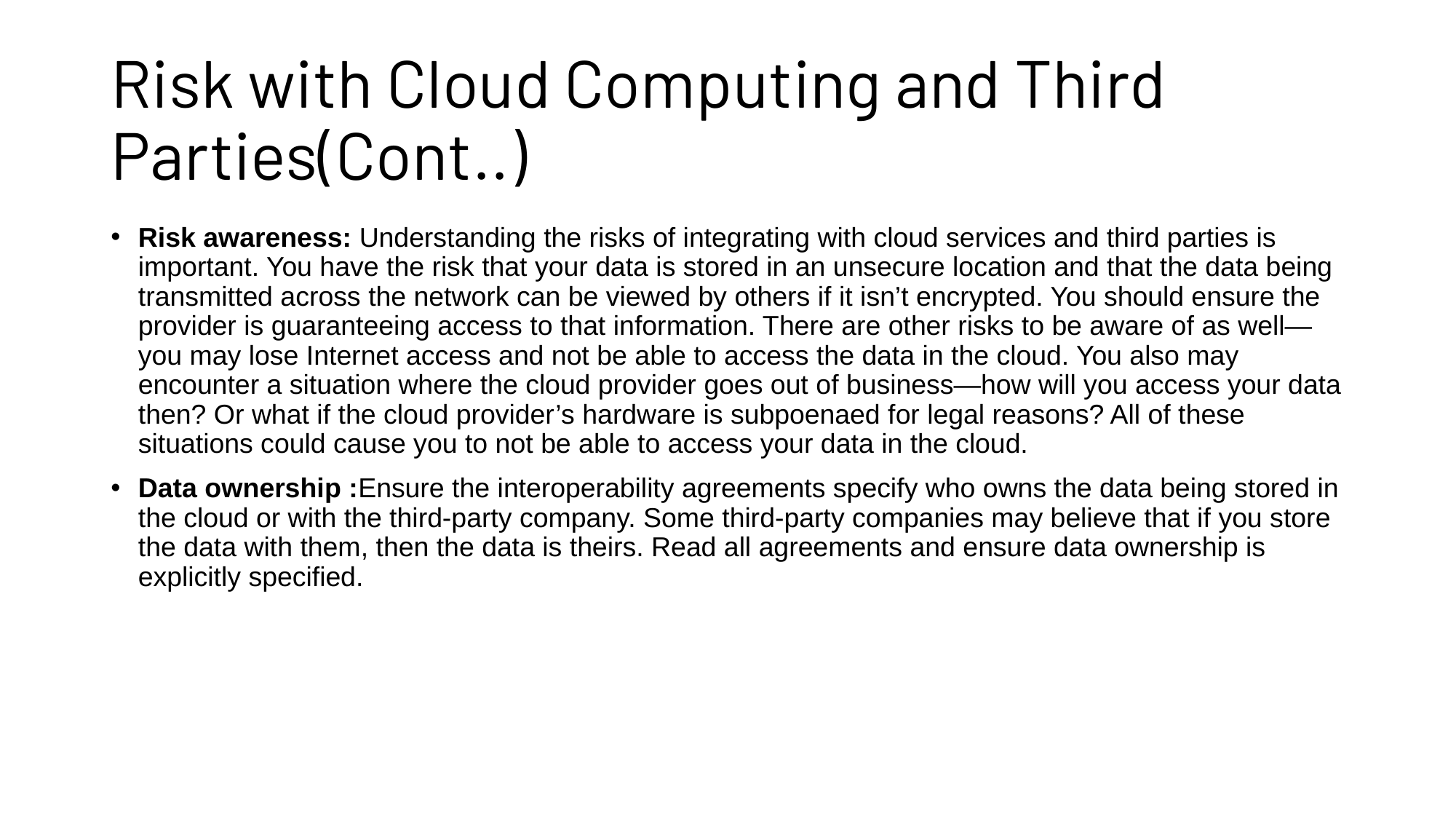

# Risk with Cloud Computing and Third Parties(Cont..)
Risk awareness: Understanding the risks of integrating with cloud services and third parties is important. You have the risk that your data is stored in an unsecure location and that the data being transmitted across the network can be viewed by others if it isn’t encrypted. You should ensure the provider is guaranteeing access to that information. There are other risks to be aware of as well—you may lose Internet access and not be able to access the data in the cloud. You also may encounter a situation where the cloud provider goes out of business—how will you access your data then? Or what if the cloud provider’s hardware is subpoenaed for legal reasons? All of these situations could cause you to not be able to access your data in the cloud.
Data ownership :Ensure the interoperability agreements specify who owns the data being stored in the cloud or with the third-party company. Some third-party companies may believe that if you store the data with them, then the data is theirs. Read all agreements and ensure data ownership is explicitly specified.